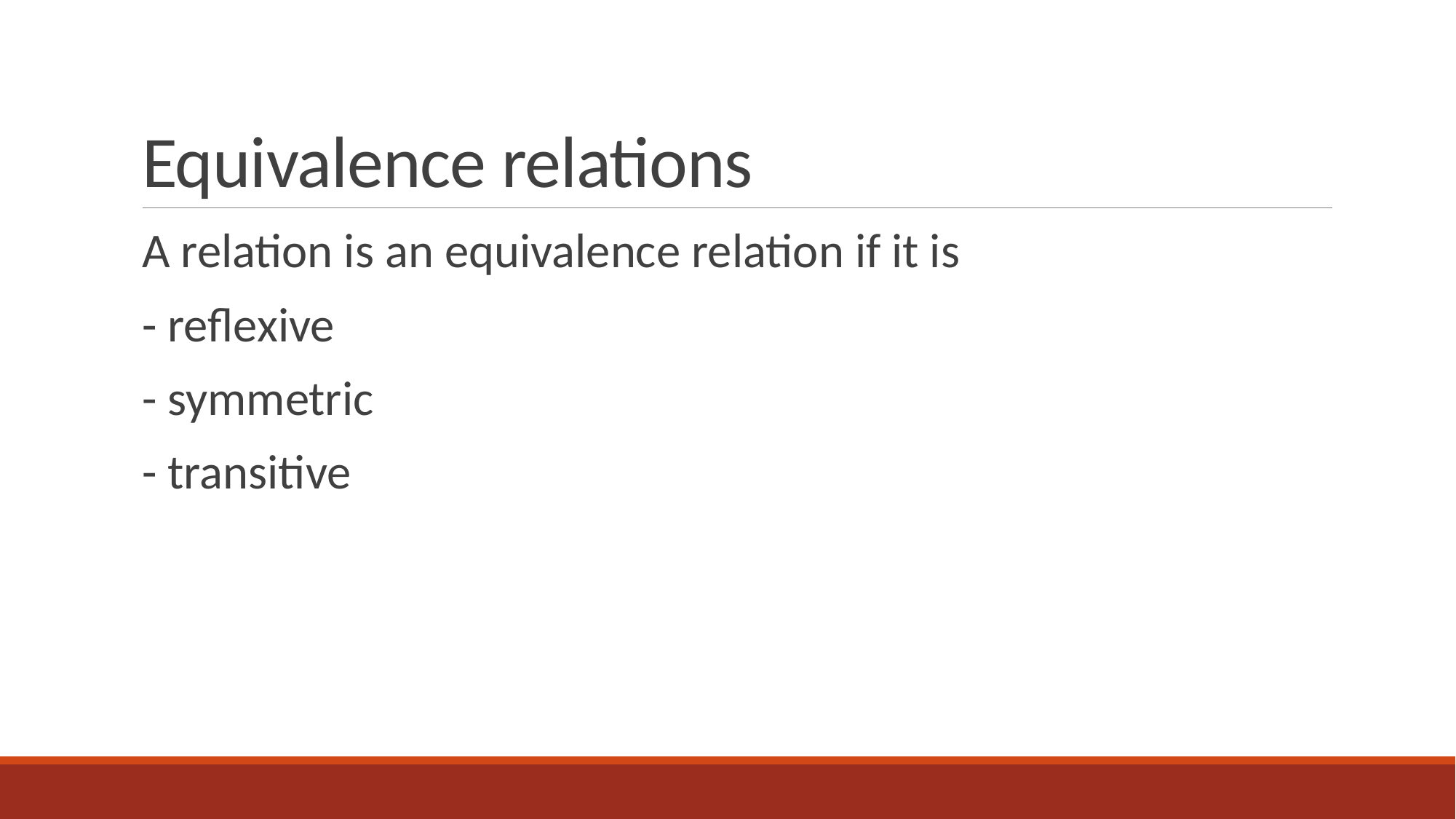

# Equivalence relations
A relation is an equivalence relation if it is
- reflexive
- symmetric
- transitive